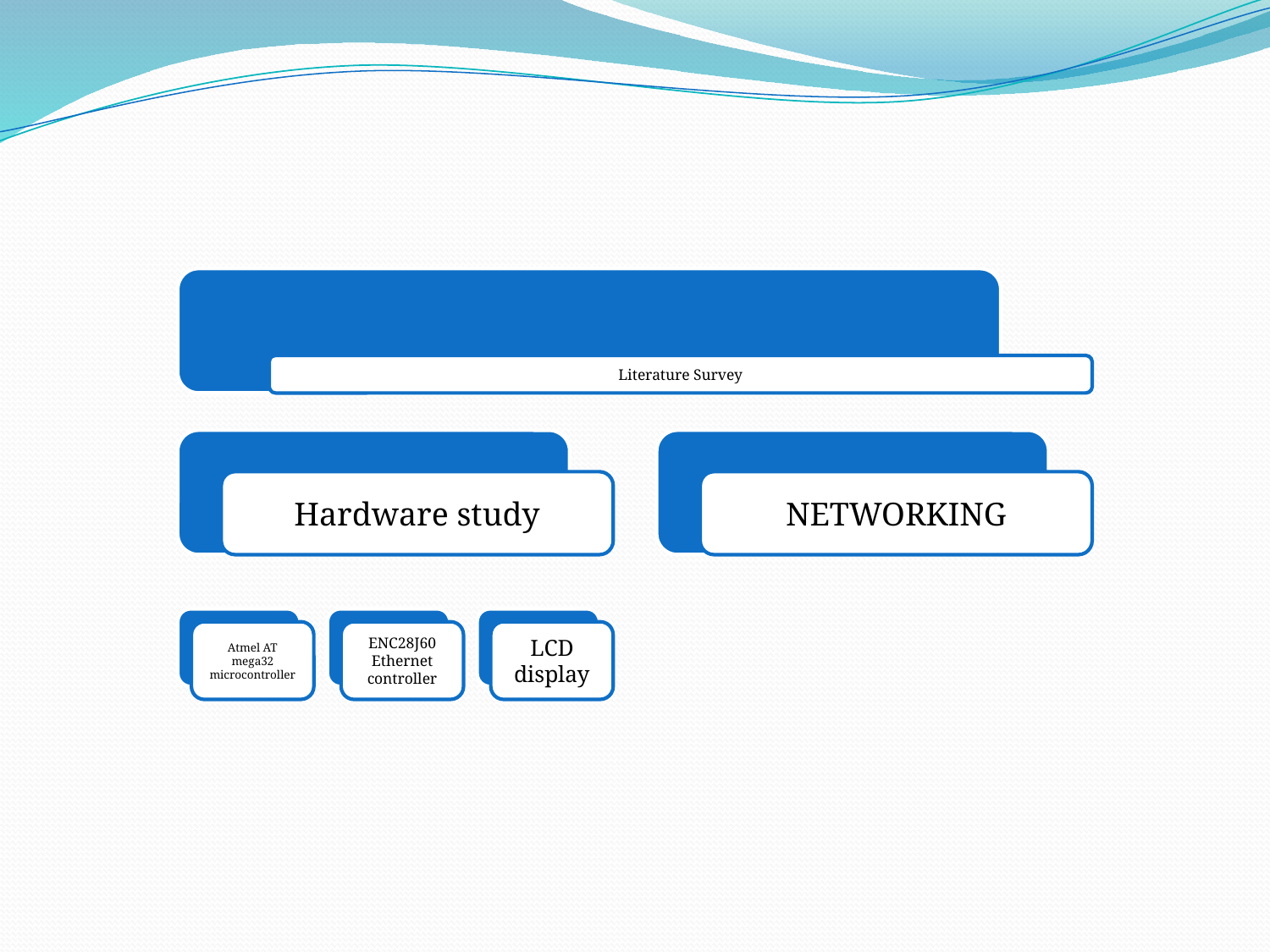

#
Literature Survey
Hardware study
Atmel AT mega32 microcontroller
ENC28J60 Ethernet controller
LCD display
NETWORKING